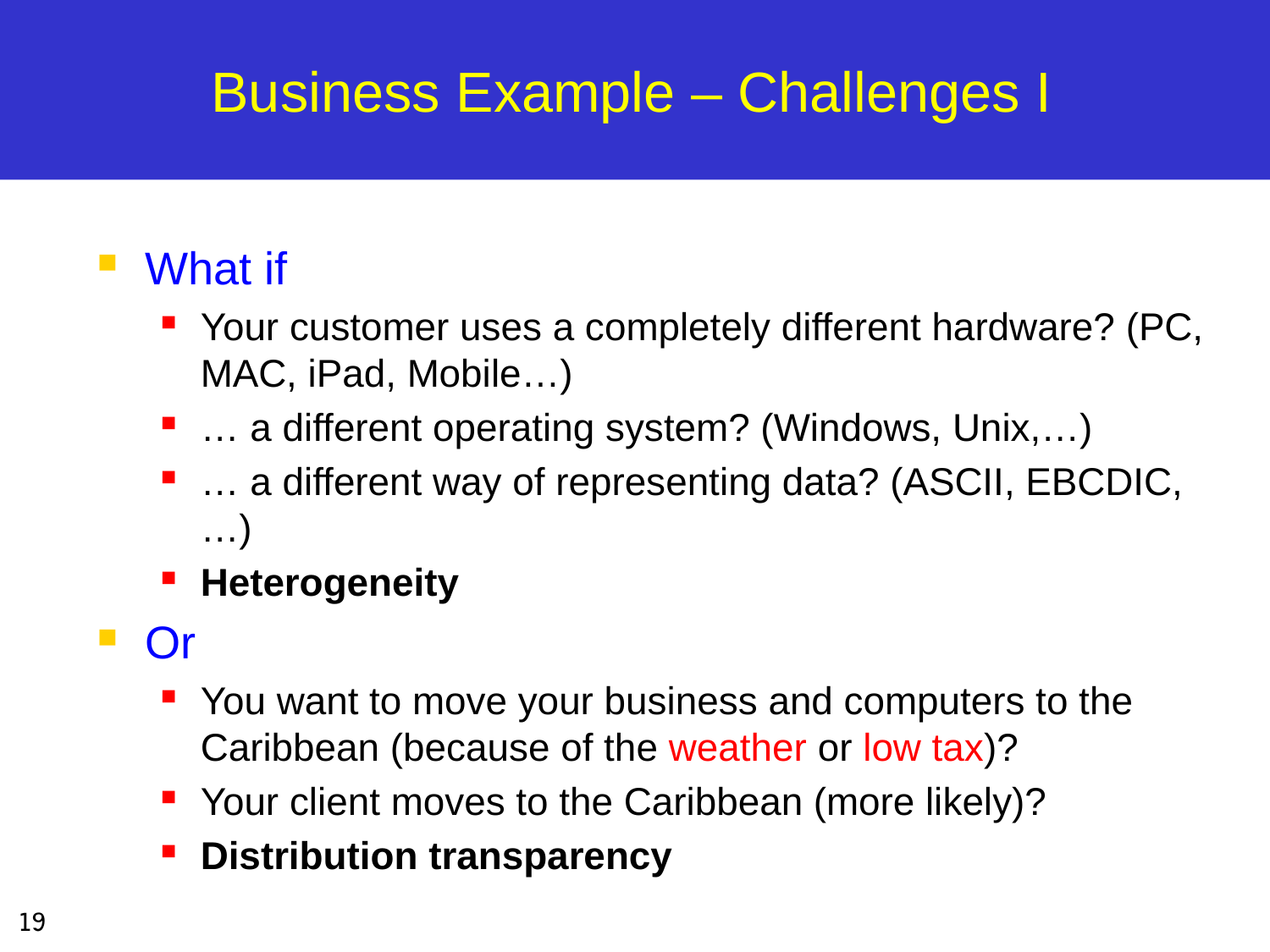

# Business Example – Challenges I
What if
Your customer uses a completely different hardware? (PC, MAC, iPad, Mobile…)
… a different operating system? (Windows, Unix,…)
… a different way of representing data? (ASCII, EBCDIC,…)
Heterogeneity
Or
You want to move your business and computers to the Caribbean (because of the weather or low tax)?
Your client moves to the Caribbean (more likely)?
Distribution transparency